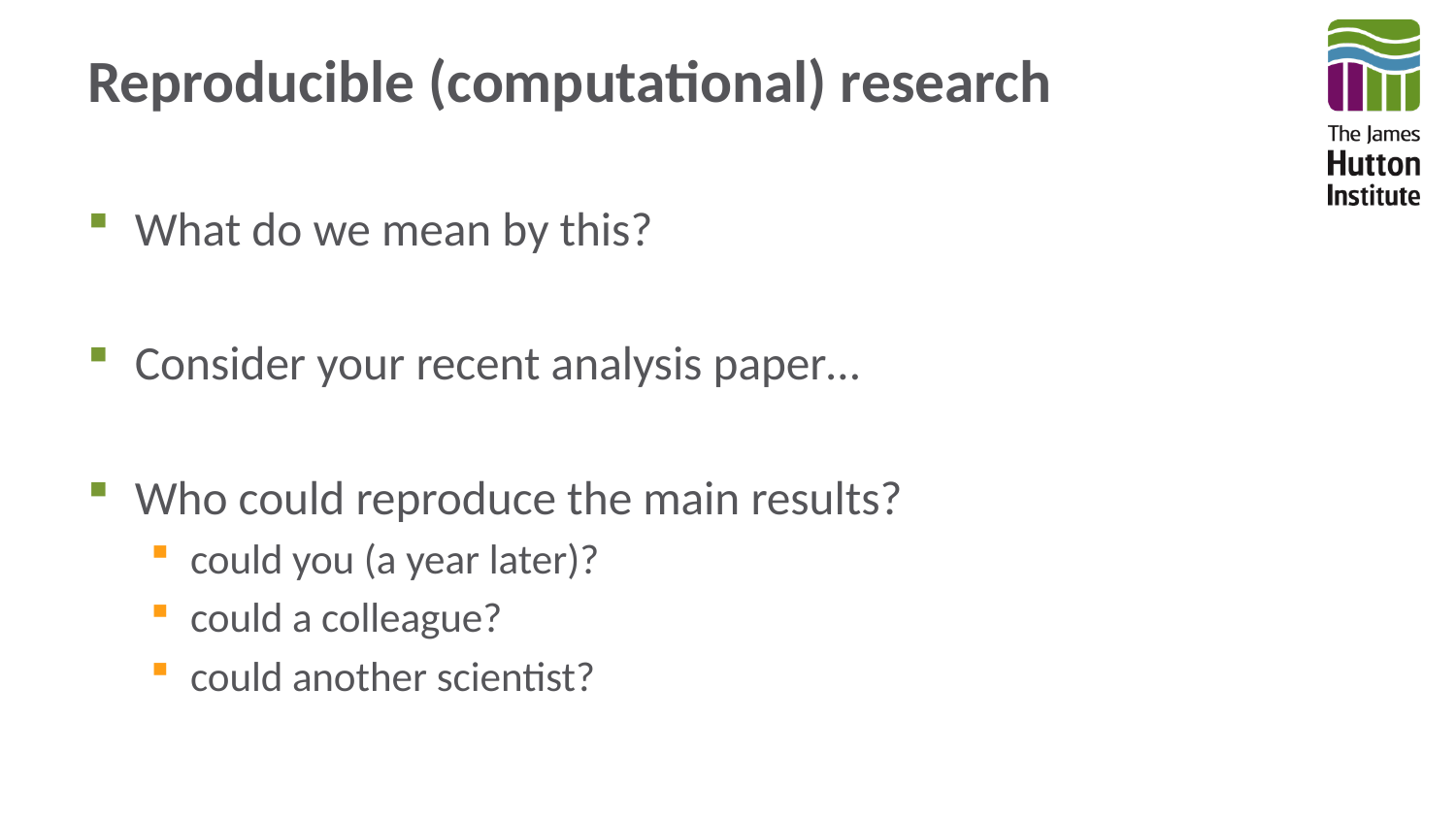

# Reproducible (computational) research
What do we mean by this?

Consider your recent analysis paper…

Who could reproduce the main results?
could you (a year later)?
could a colleague?
could another scientist?